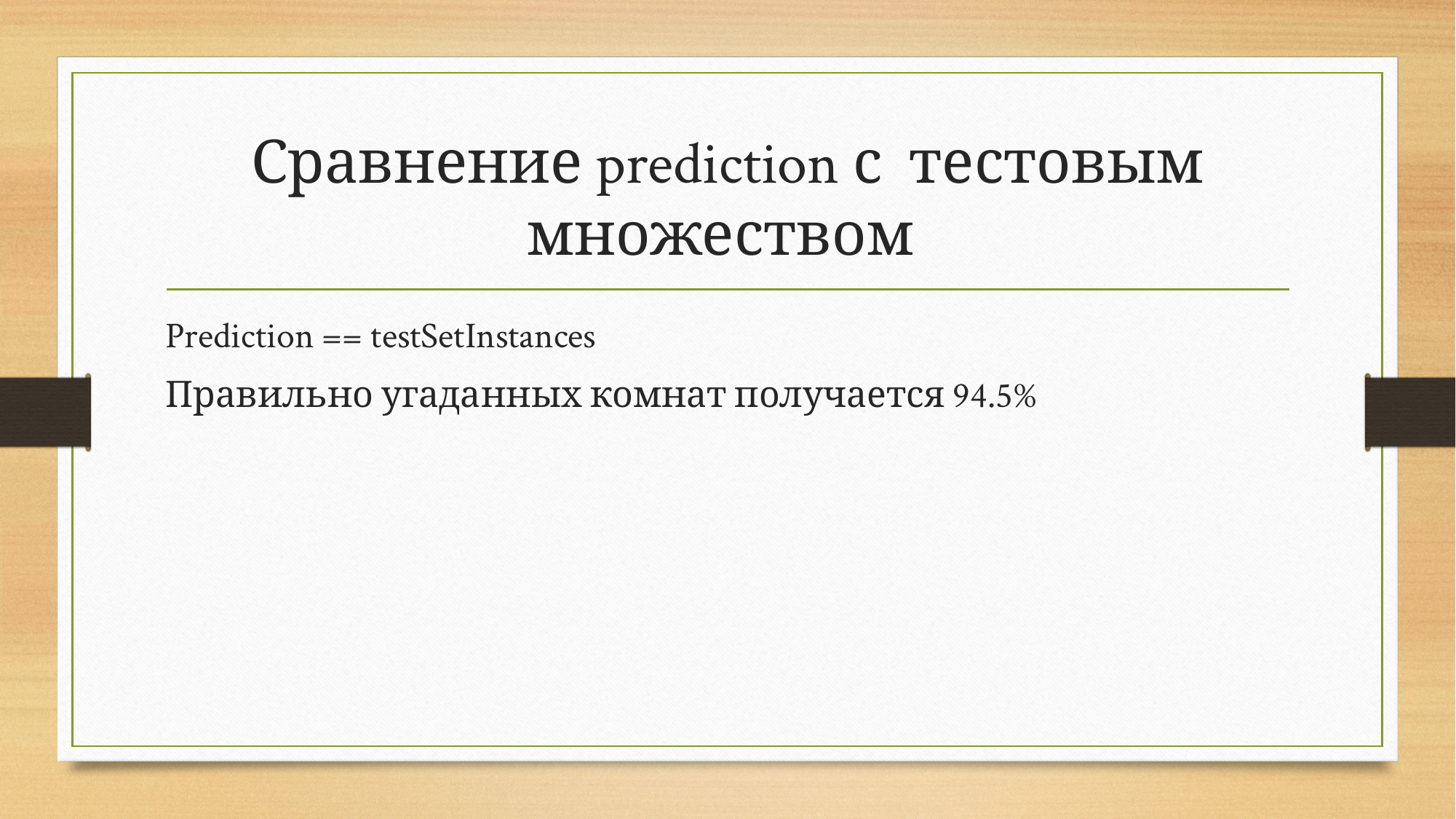

# Сравнение prediction с  тестовым множеством
Prediction == testSetInstances
Правильно угаданных комнат получается 94.5%